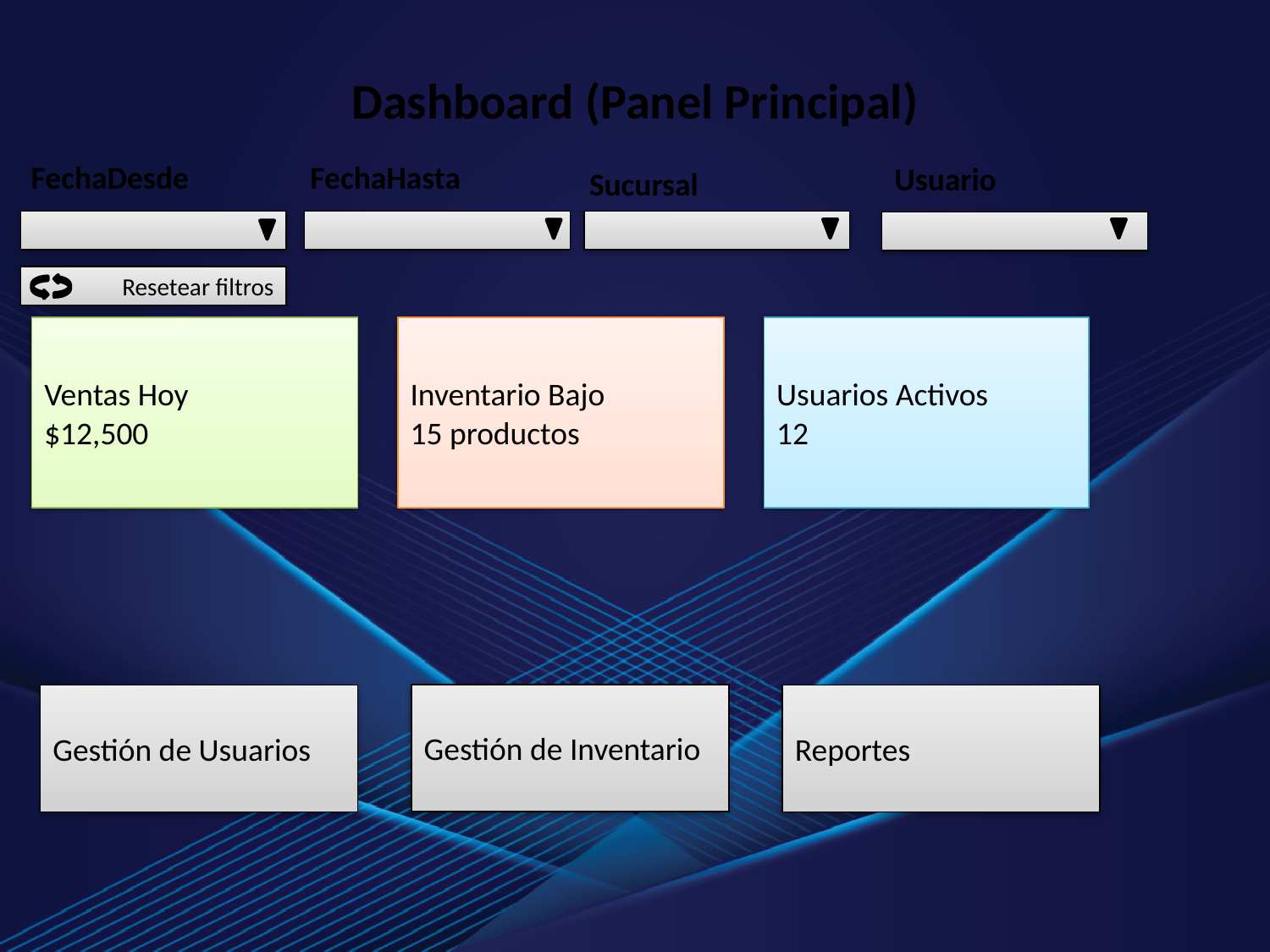

Dashboard (Panel Principal)
FechaDesde
FechaHasta
Usuario
Sucursal

Resetear filtros

Ventas Hoy
$12,500
Inventario Bajo
15 productos
Usuarios Activos
12
Gestión de Inventario
Gestión de Usuarios
Reportes